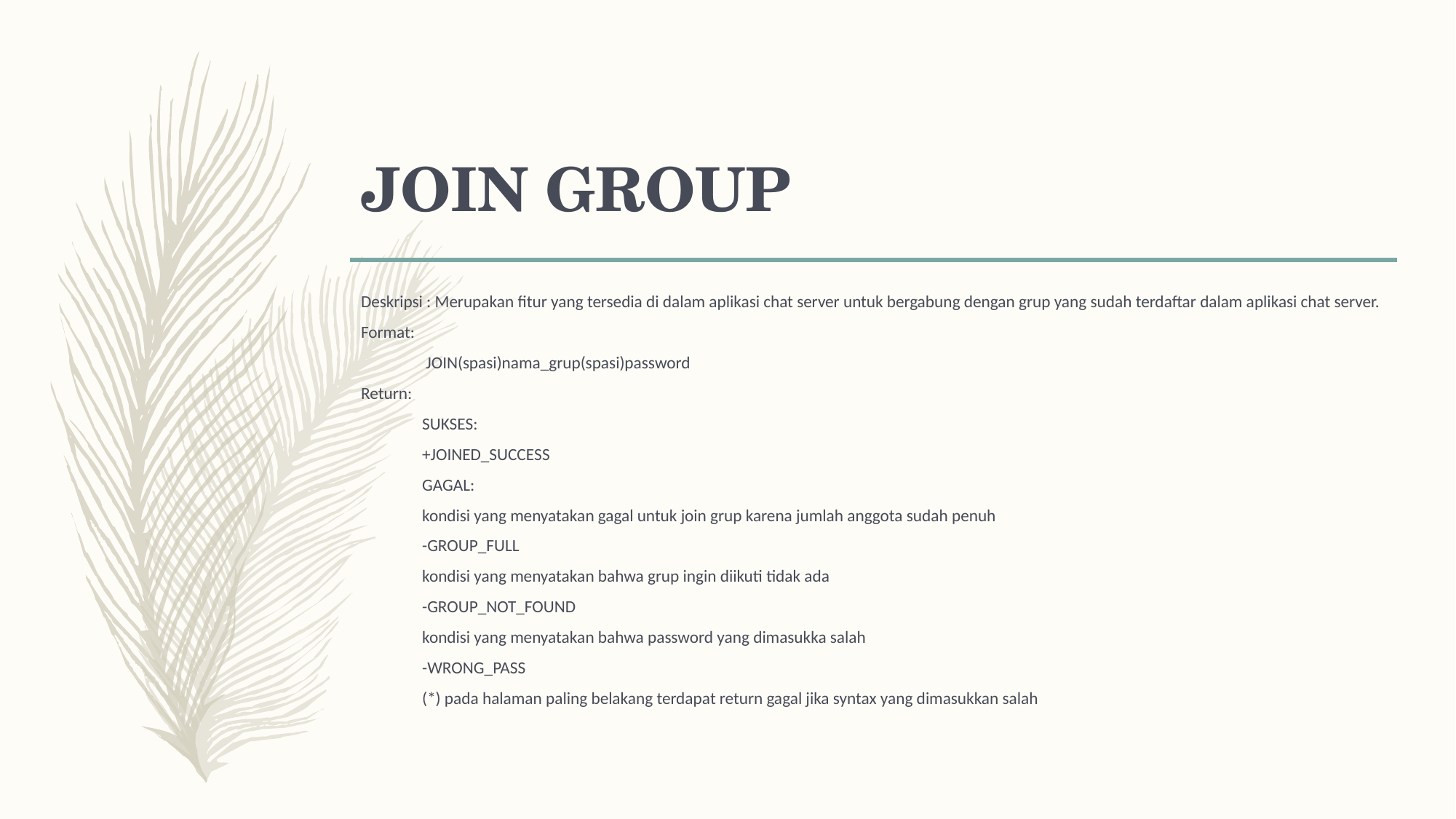

# JOIN GROUP
Deskripsi : Merupakan fitur yang tersedia di dalam aplikasi chat server untuk bergabung dengan grup yang sudah terdaftar dalam aplikasi chat server.
Format:
	 JOIN(spasi)nama_grup(spasi)password
Return:
	SUKSES:
		+JOINED_SUCCESS
	GAGAL:
		kondisi yang menyatakan gagal untuk join grup karena jumlah anggota sudah penuh
		-GROUP_FULL
		kondisi yang menyatakan bahwa grup ingin diikuti tidak ada
		-GROUP_NOT_FOUND
		kondisi yang menyatakan bahwa password yang dimasukka salah
		-WRONG_PASS
	(*) pada halaman paling belakang terdapat return gagal jika syntax yang dimasukkan salah